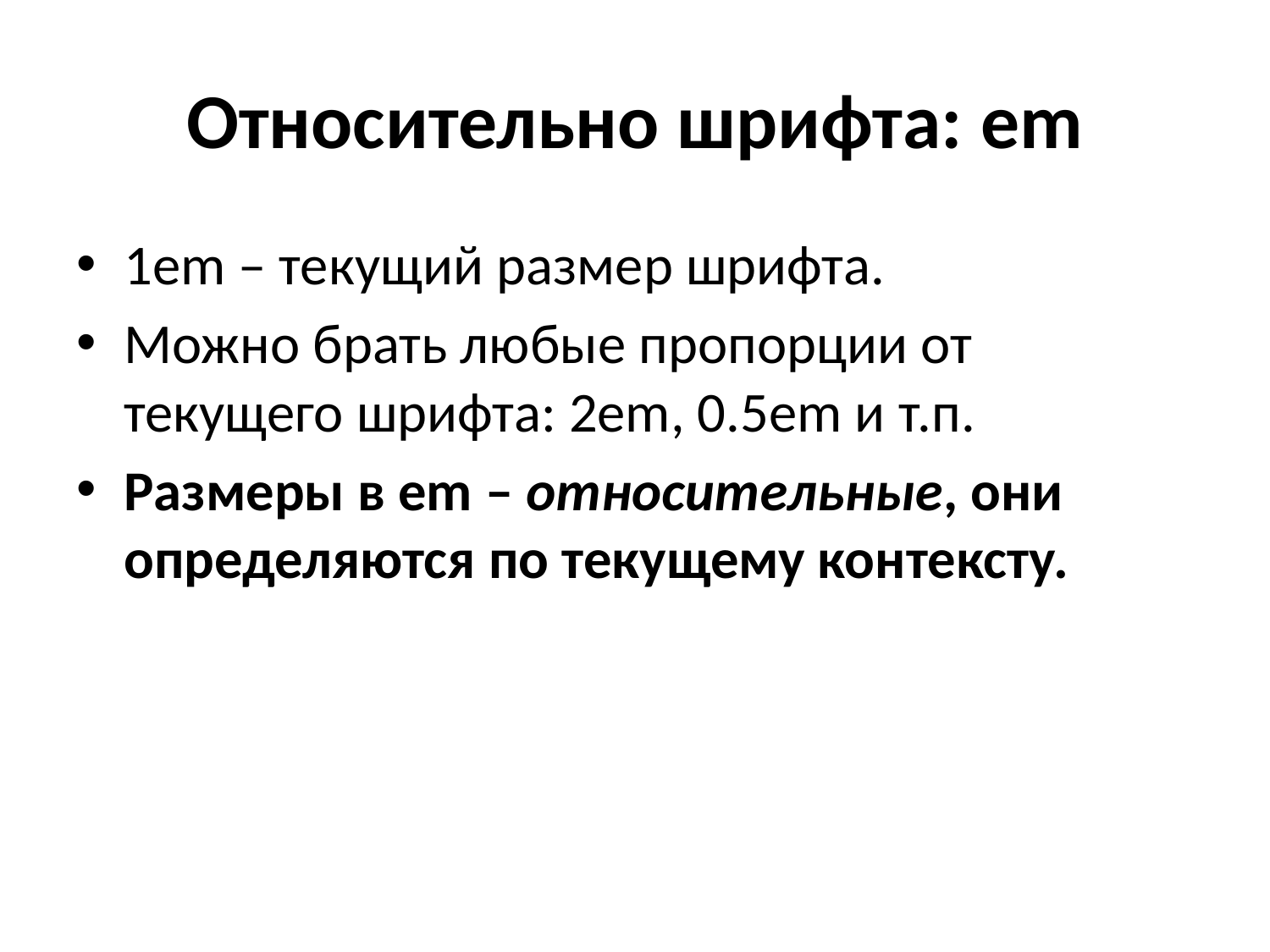

# Относительно шрифта: em
1em – текущий размер шрифта.
Можно брать любые пропорции от текущего шрифта: 2em, 0.5em и т.п.
Размеры в em – относительные, они определяются по текущему контексту.